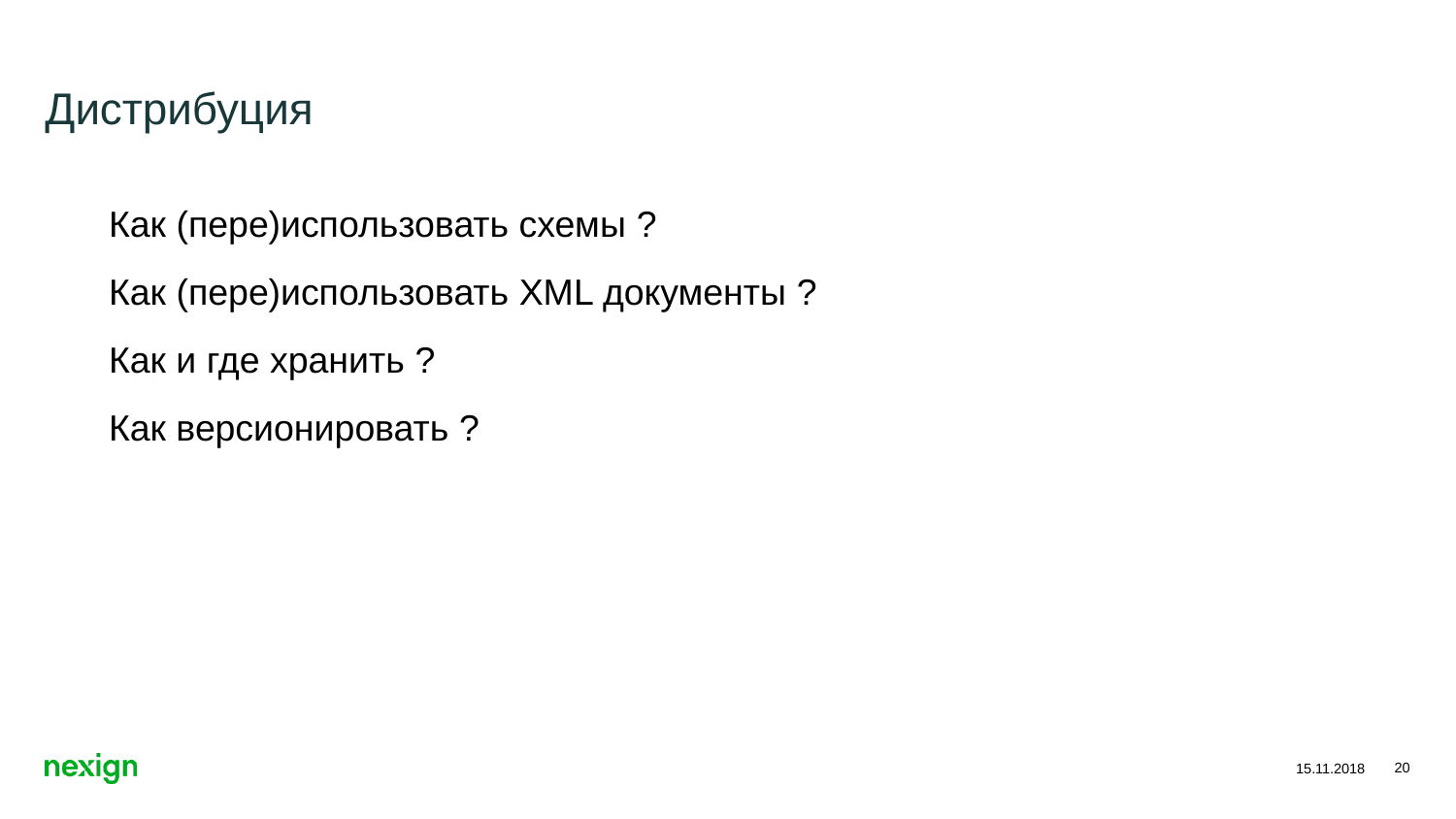

# Дистрибуция
Как (пере)использовать схемы ?
Как (пере)использовать XML документы ?
Как и где хранить ?
Как версионировать ?

20
15.11.2018